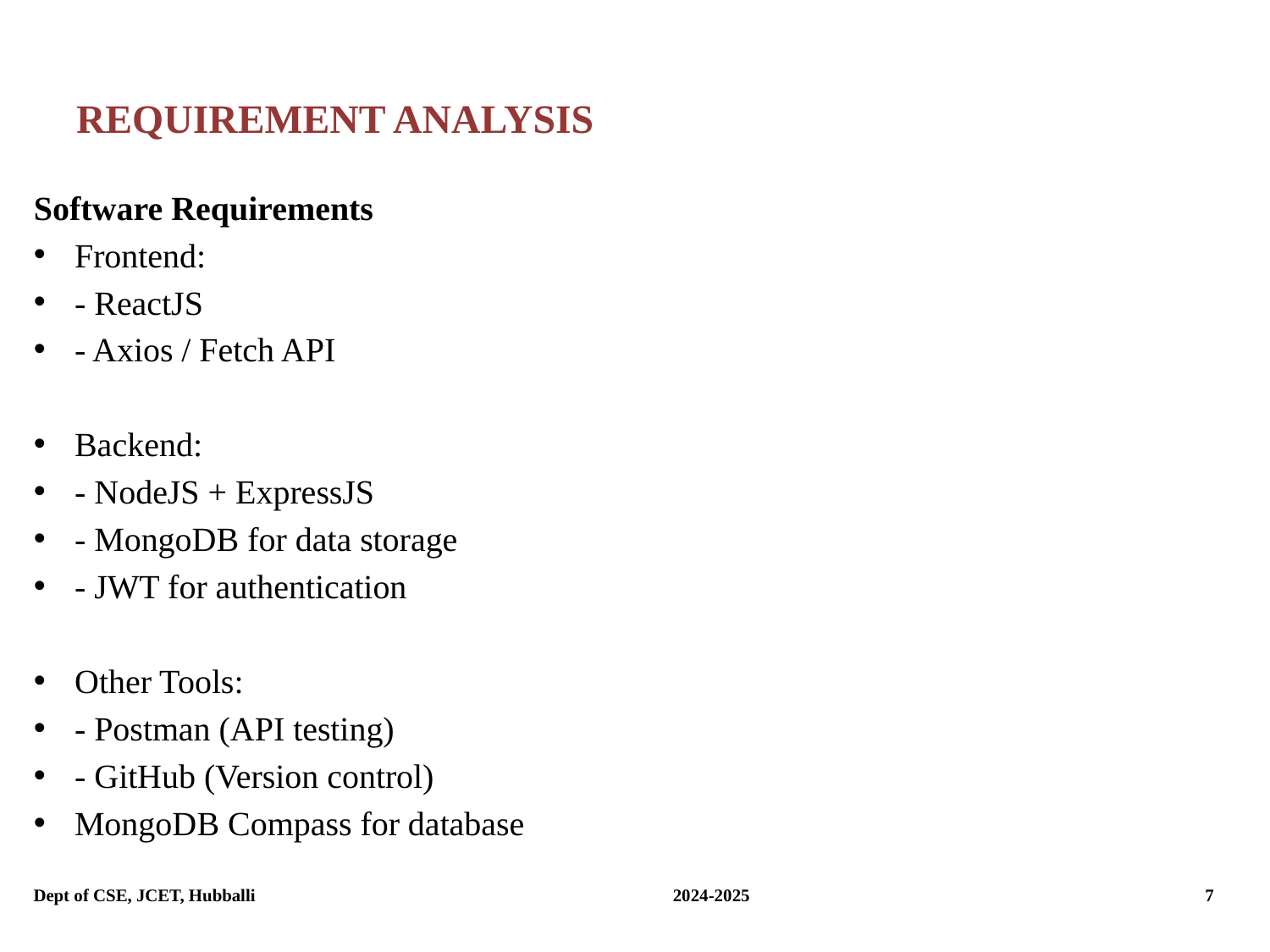

# REQUIREMENT ANALYSIS
Software Requirements
Frontend:
- ReactJS
- Axios / Fetch API

Backend:
- NodeJS + ExpressJS
- MongoDB for data storage
- JWT for authentication

Other Tools:
- Postman (API testing)
- GitHub (Version control)
MongoDB Compass for database

Dept of CSE, JCET, Hubballi				 2024-2025			                                   7